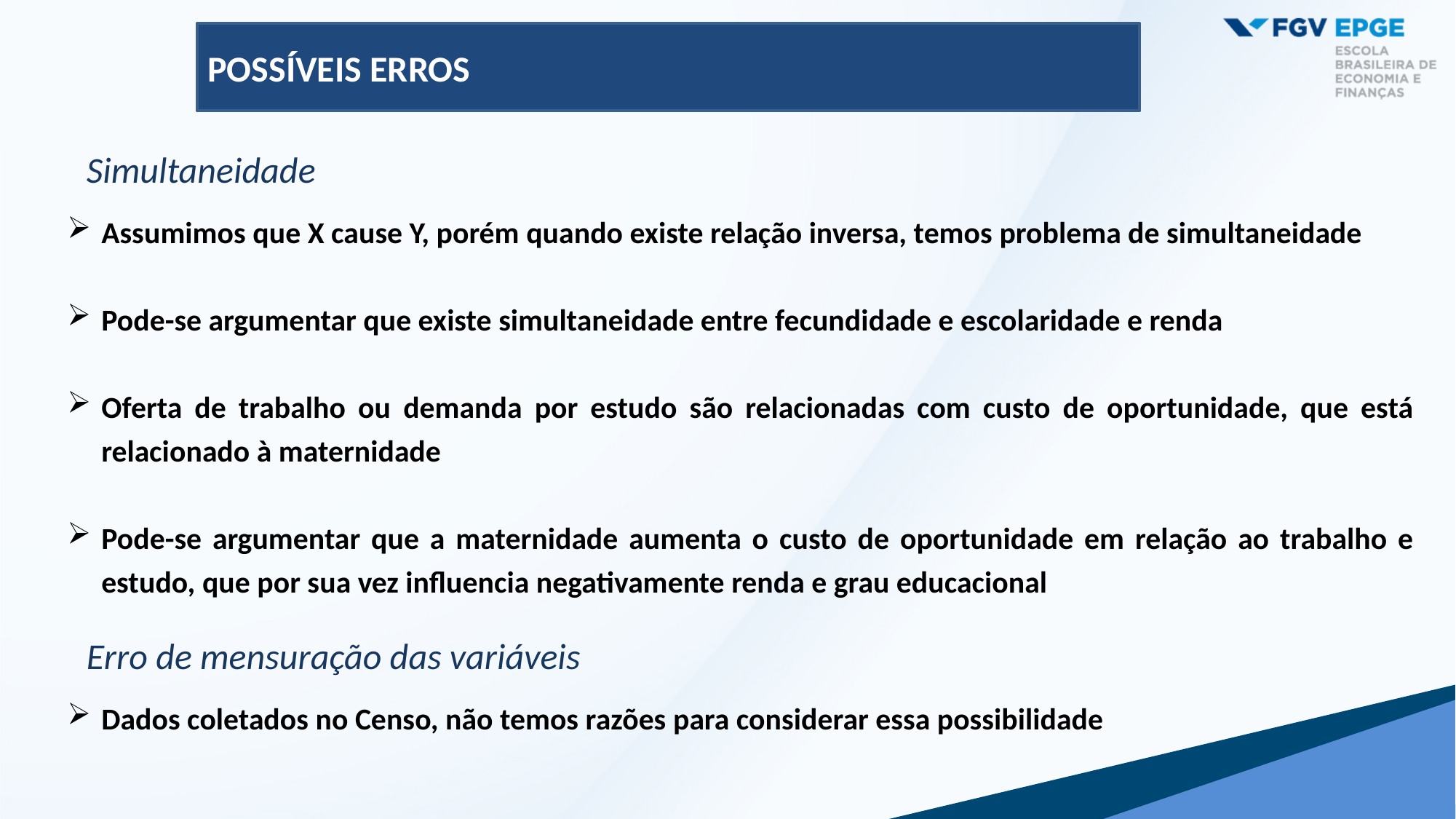

POSSÍVEIS ERROS
Simultaneidade
Assumimos que X cause Y, porém quando existe relação inversa, temos problema de simultaneidade

Pode-se argumentar que existe simultaneidade entre fecundidade e escolaridade e renda

Oferta de trabalho ou demanda por estudo são relacionadas com custo de oportunidade, que está relacionado à maternidade

Pode-se argumentar que a maternidade aumenta o custo de oportunidade em relação ao trabalho e estudo, que por sua vez influencia negativamente renda e grau educacional
Erro de mensuração das variáveis
Dados coletados no Censo, não temos razões para considerar essa possibilidade